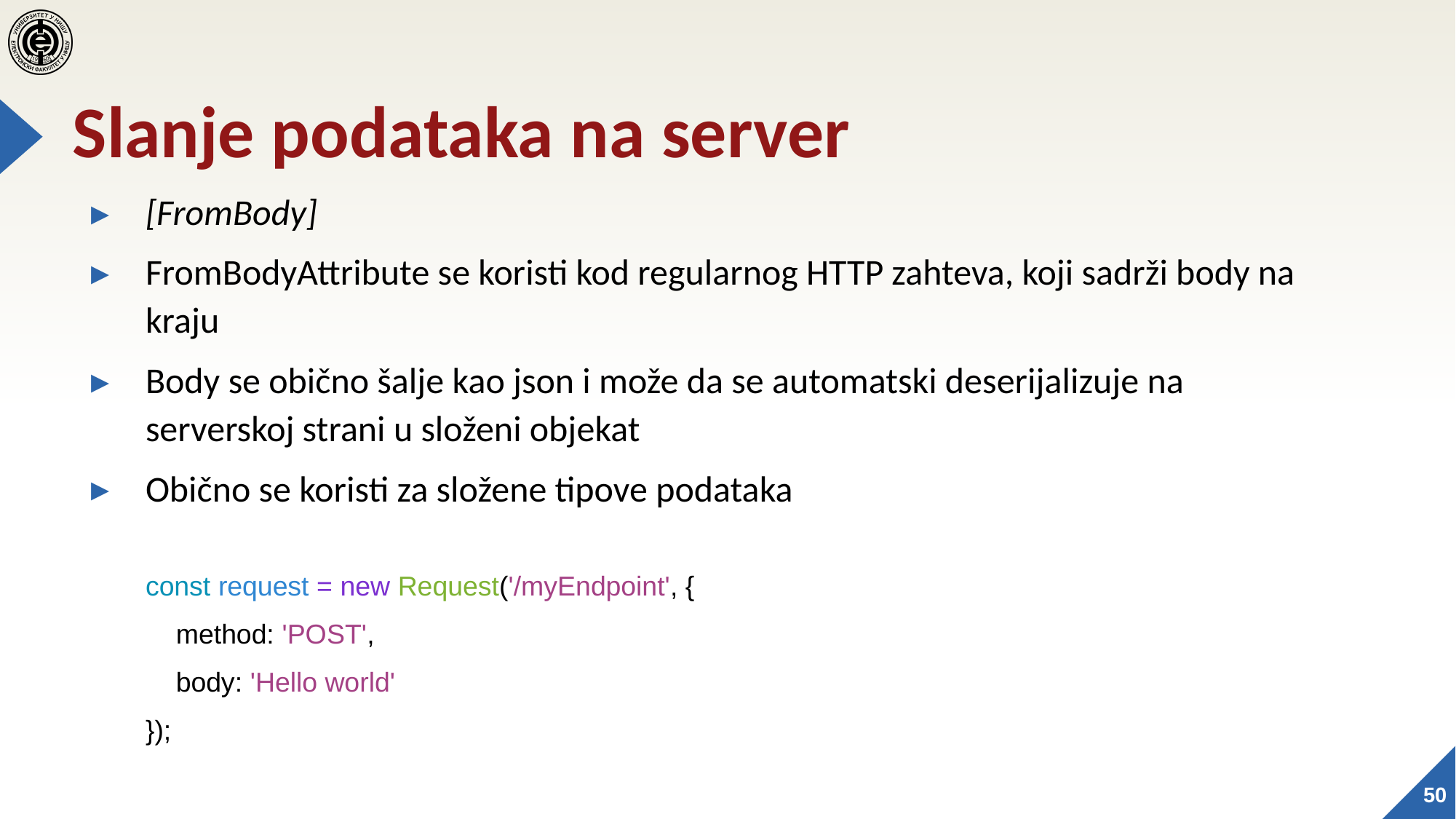

# Slanje podataka na server
[FromBody]
FromBodyAttribute se koristi kod regularnog HTTP zahteva, koji sadrži body na kraju
Body se obično šalje kao json i može da se automatski deserijalizuje na serverskoj strani u složeni objekat
Obično se koristi za složene tipove podataka

const request = new Request('/myEndpoint', {
    method: 'POST',
    body: 'Hello world'
});
50